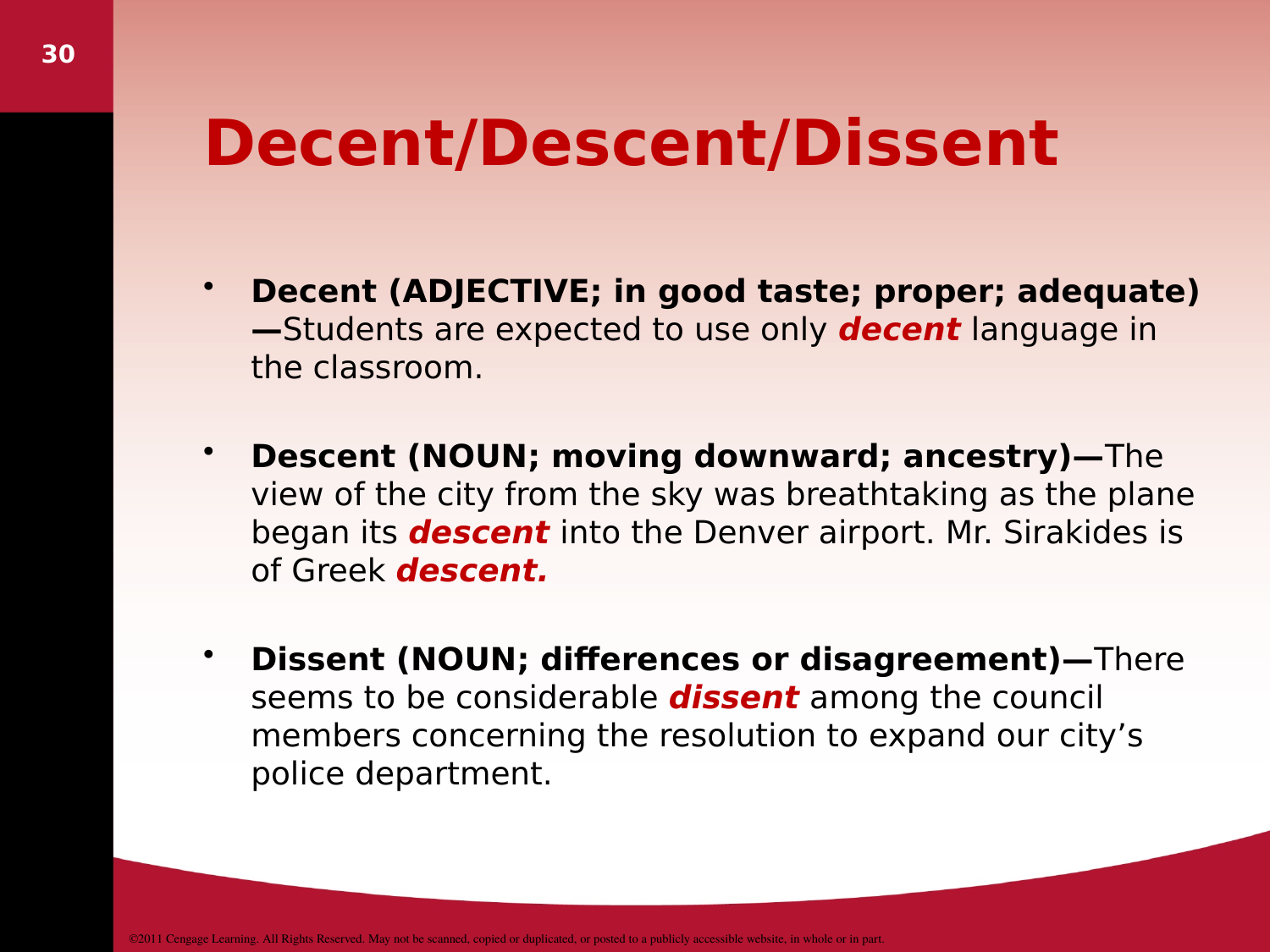

30
# Decent/Descent/Dissent
Decent (ADJECTIVE; in good taste; proper; adequate)—Students are expected to use only decent language in the classroom.

Descent (NOUN; moving downward; ancestry)—The view of the city from the sky was breathtaking as the plane began its descent into the Denver airport. Mr. Sirakides is of Greek descent.

Dissent (NOUN; differences or disagreement)—There seems to be considerable dissent among the council members concerning the resolution to expand our city’s police department.